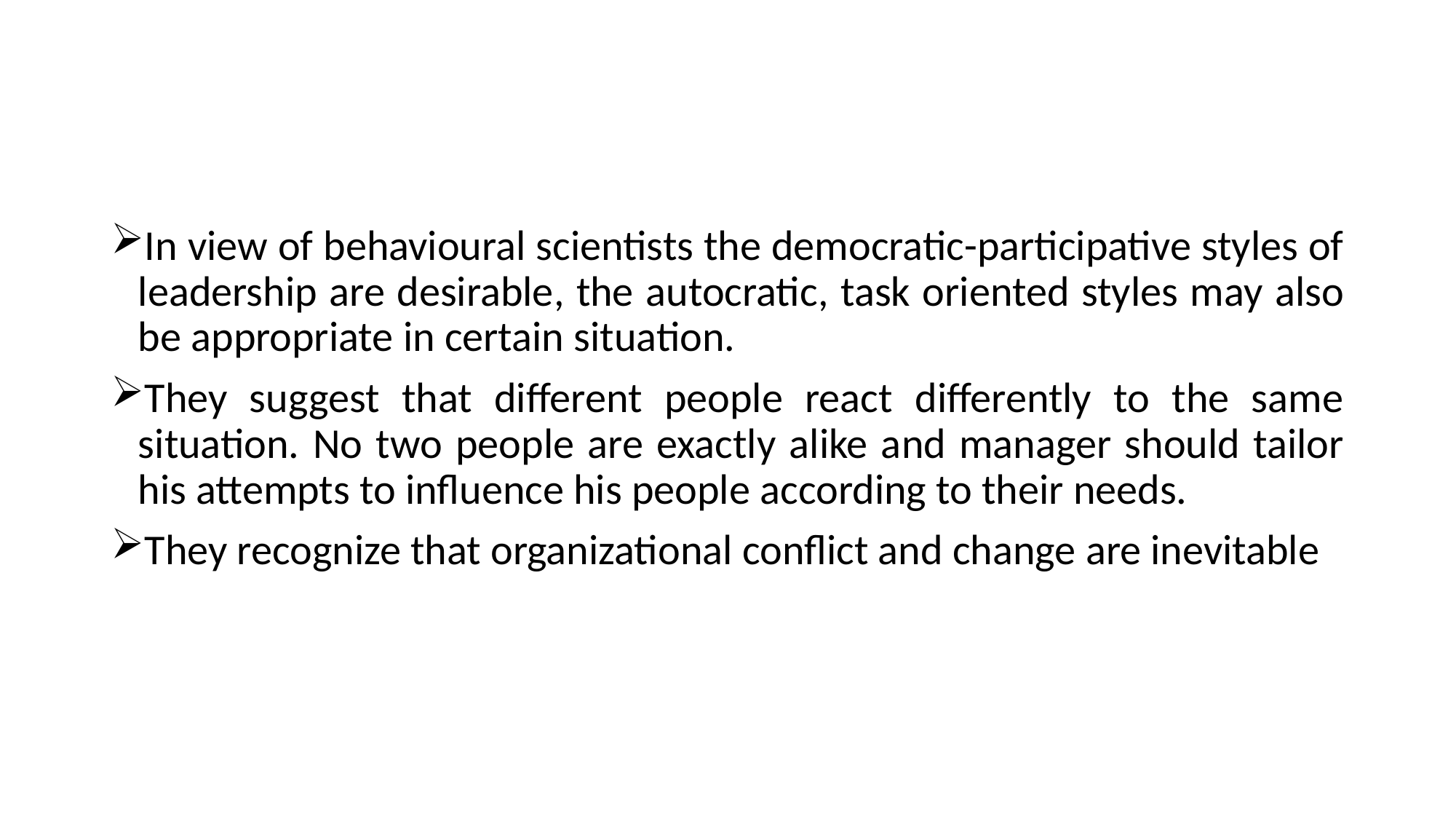

#
In view of behavioural scientists the democratic-participative styles of leadership are desirable, the autocratic, task oriented styles may also be appropriate in certain situation.
They suggest that different people react differently to the same situation. No two people are exactly alike and manager should tailor his attempts to influence his people according to their needs.
They recognize that organizational conflict and change are inevitable